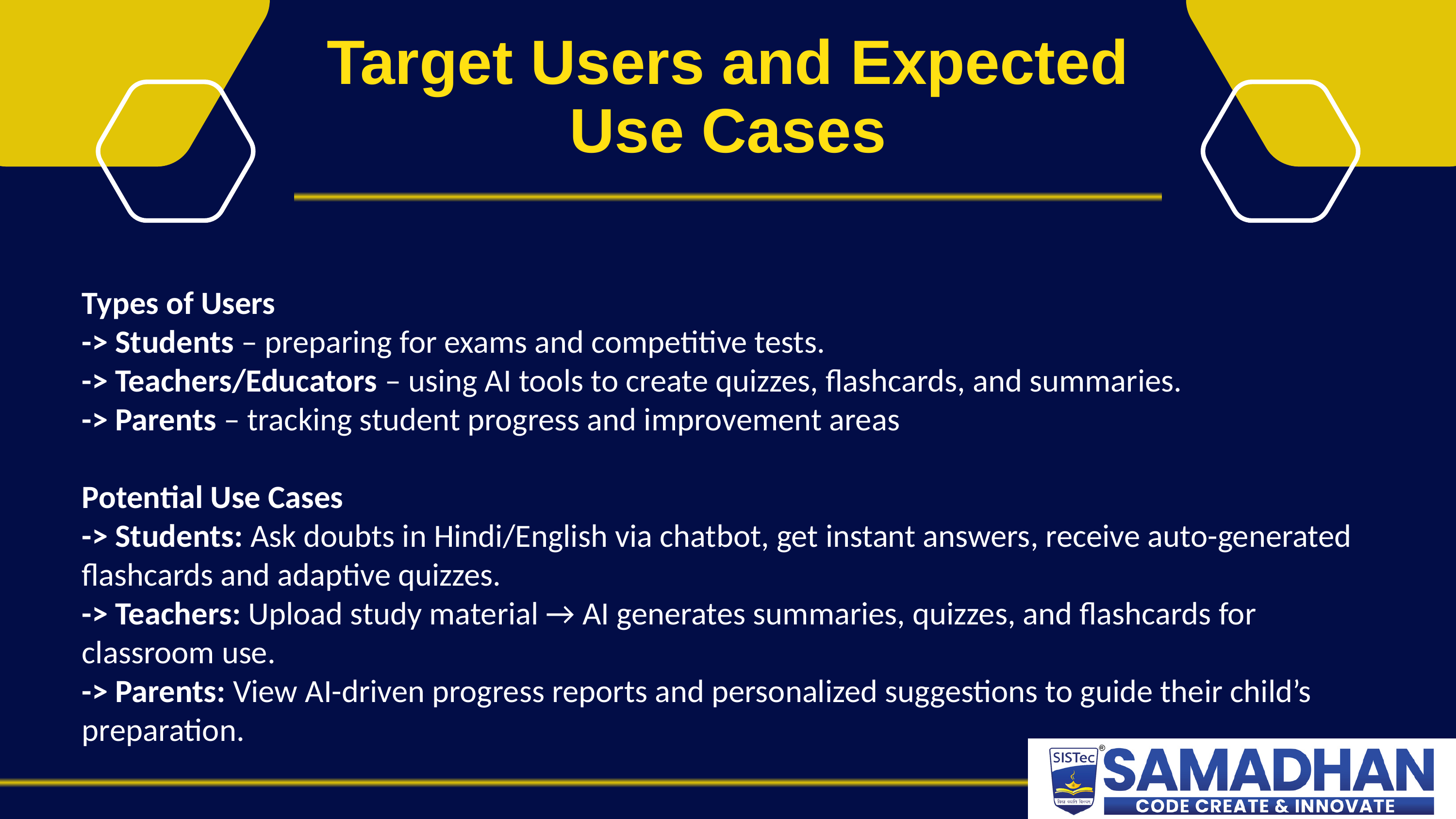

Target Users and Expected Use Cases

Types of Users
-> Students – preparing for exams and competitive tests.
-> Teachers/Educators – using AI tools to create quizzes, flashcards, and summaries.
-> Parents – tracking student progress and improvement areas

Potential Use Cases
-> Students: Ask doubts in Hindi/English via chatbot, get instant answers, receive auto-generated flashcards and adaptive quizzes.
-> Teachers: Upload study material → AI generates summaries, quizzes, and flashcards for classroom use.
-> Parents: View AI-driven progress reports and personalized suggestions to guide their child’s preparation.